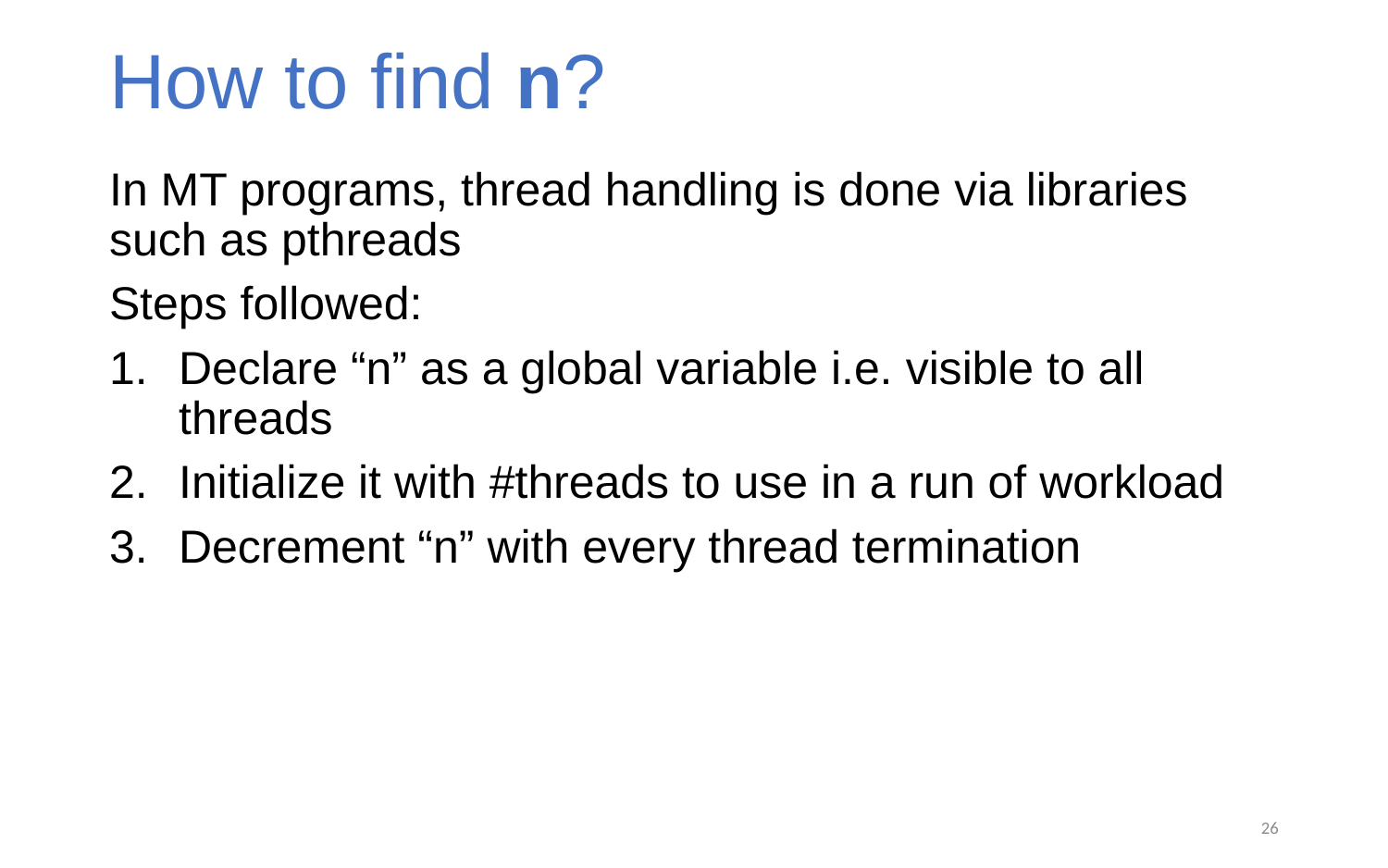

# How to find n?
In MT programs, thread handling is done via libraries such as pthreads
Steps followed:
Declare “n” as a global variable i.e. visible to all threads
Initialize it with #threads to use in a run of workload
Decrement “n” with every thread termination
26